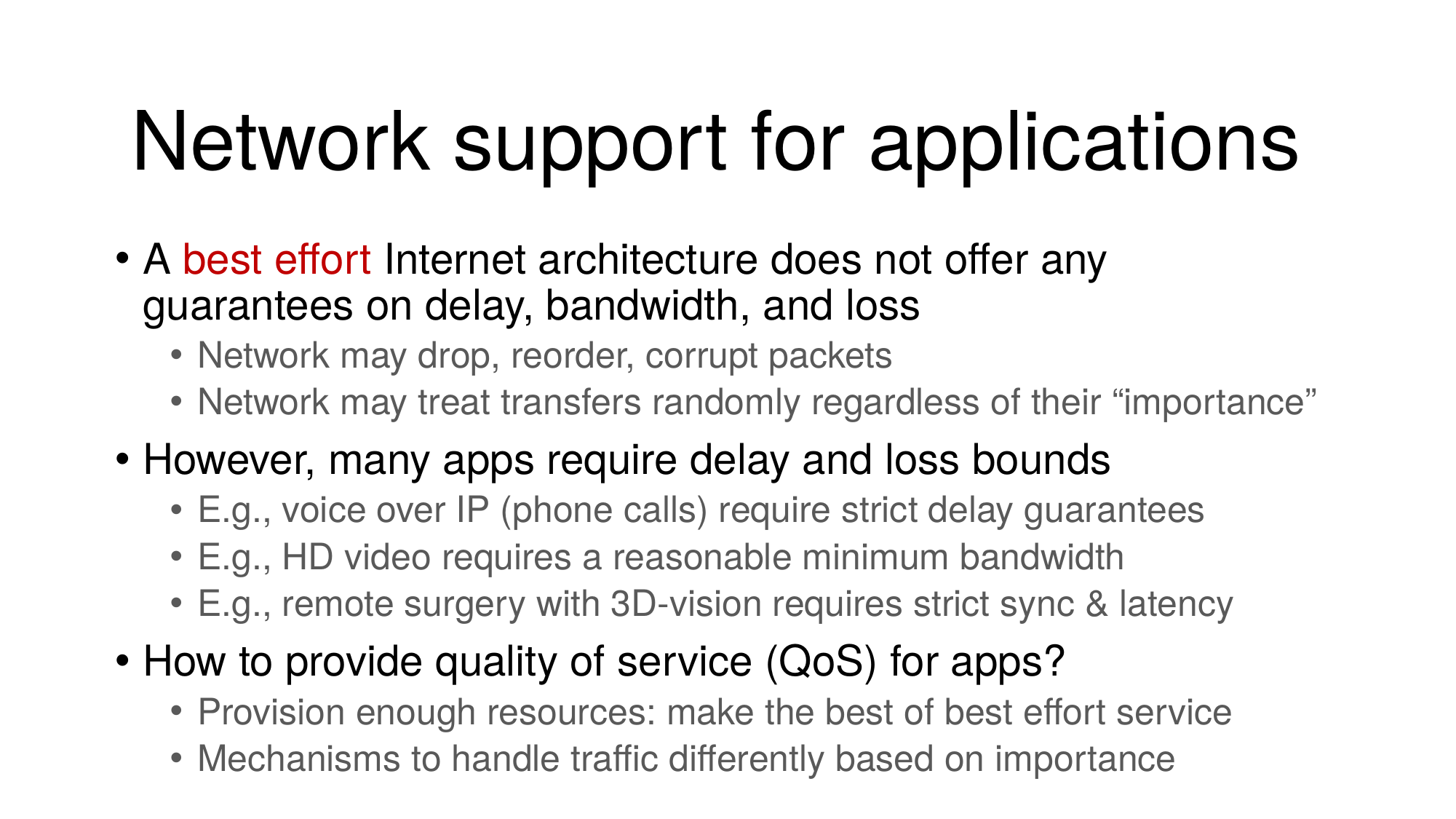

# Network support for applications
A best effort Internet architecture does not offer any guarantees on delay, bandwidth, and loss
Network may drop, reorder, corrupt packets
Network may treat transfers randomly regardless of their “importance”
However, many apps require delay and loss bounds
E.g., voice over IP (phone calls) require strict delay guarantees
E.g., HD video requires a reasonable minimum bandwidth
E.g., remote surgery with 3D-vision requires strict sync & latency
How to provide quality of service (QoS) for apps?
Provision enough resources: make the best of best effort service
Mechanisms to handle traffic differently based on importance